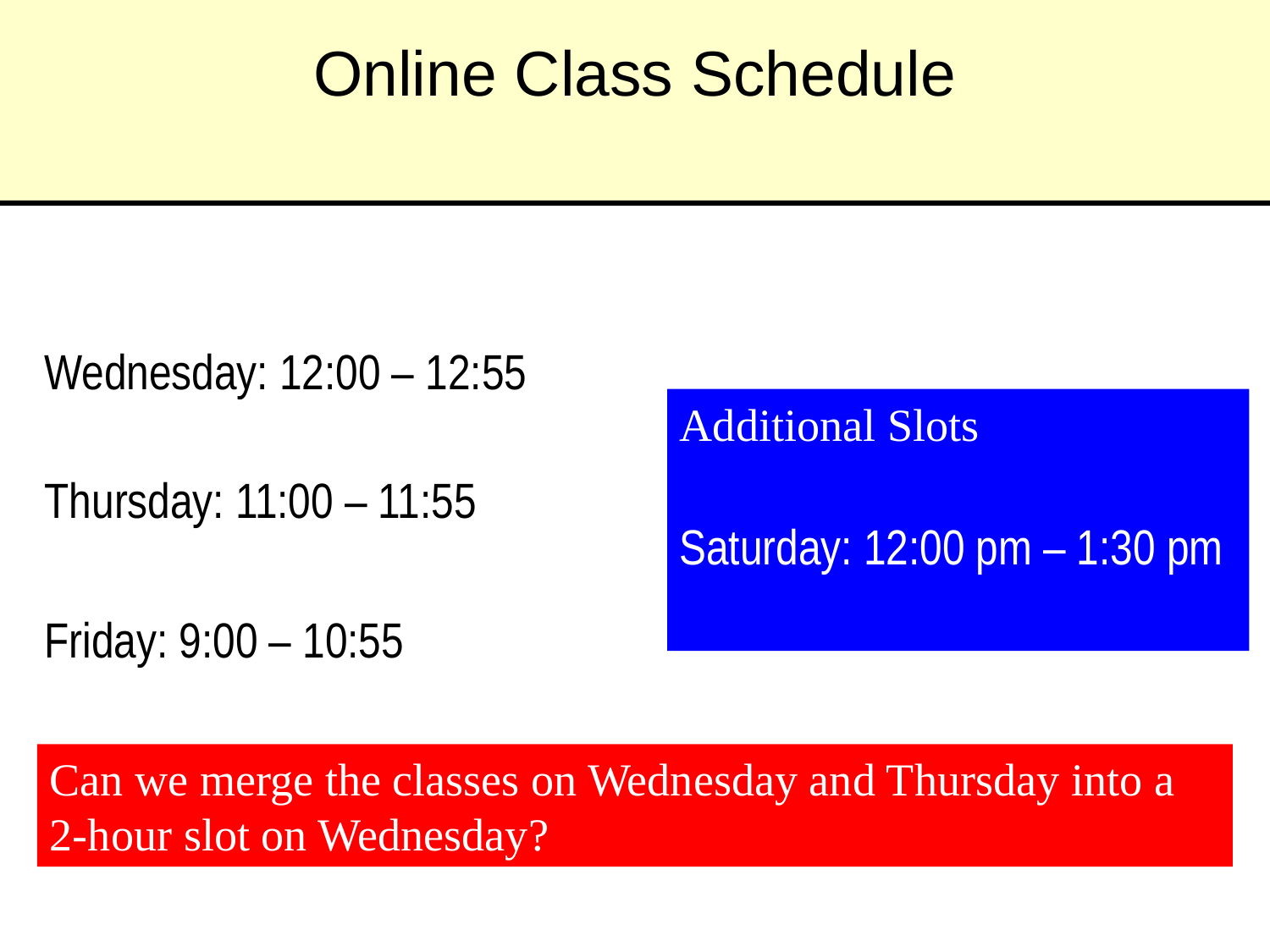

# Online Class Schedule

			     Wednesday: 12:00 – 12:55
			     Thursday: 11:00 – 11:55

Friday: 9:00 – 10:55
Additional Slots
			     Saturday: 12:00 pm – 1:30 pm

Can we merge the classes on Wednesday and Thursday into a 2-hour slot on Wednesday?